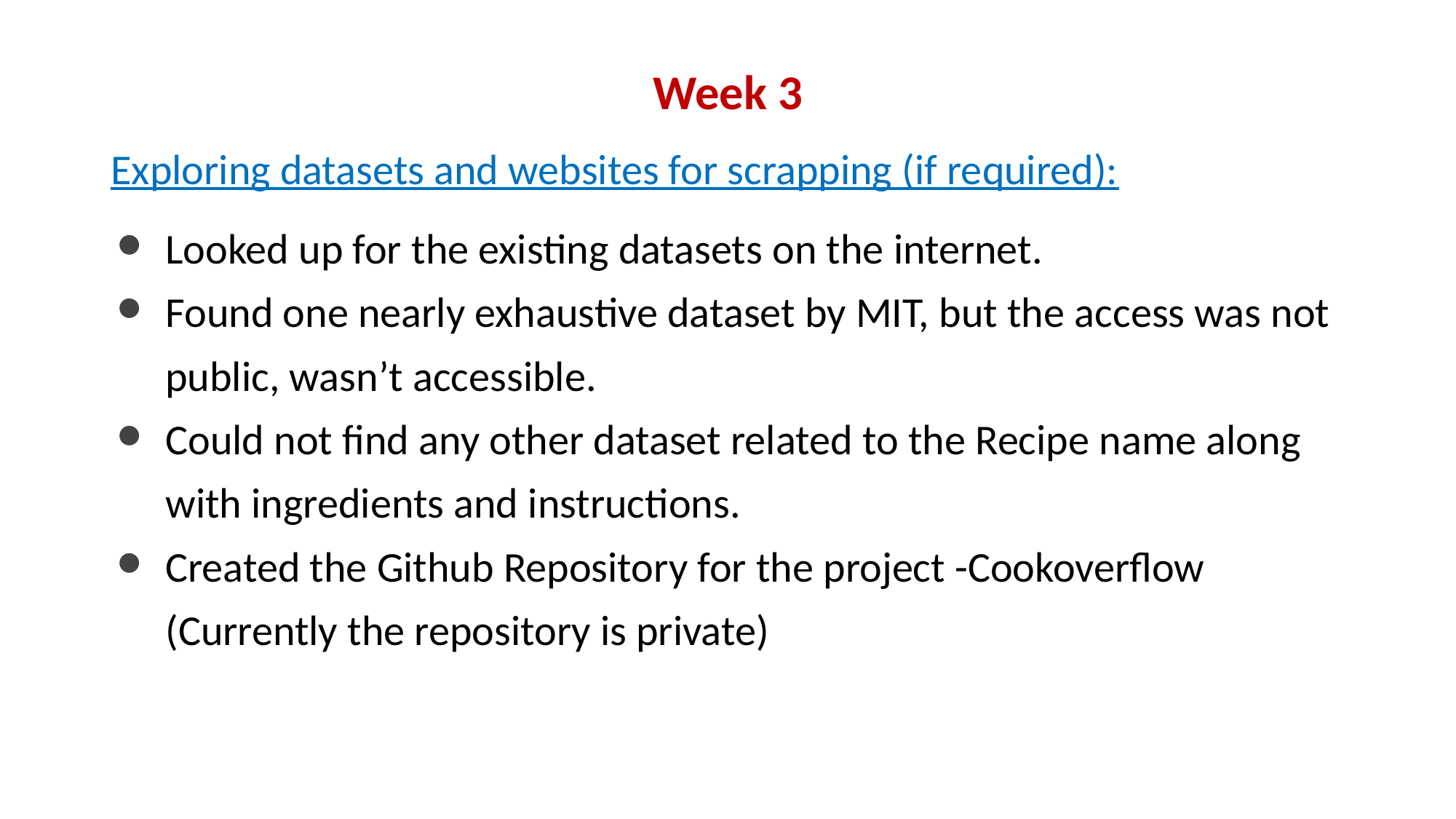

Week 3
Exploring datasets and websites for scrapping (if required):
Looked up for the existing datasets on the internet.
Found one nearly exhaustive dataset by MIT, but the access was not public, wasn’t accessible.
Could not find any other dataset related to the Recipe name along with ingredients and instructions.
Created the Github Repository for the project -Cookoverflow (Currently the repository is private)